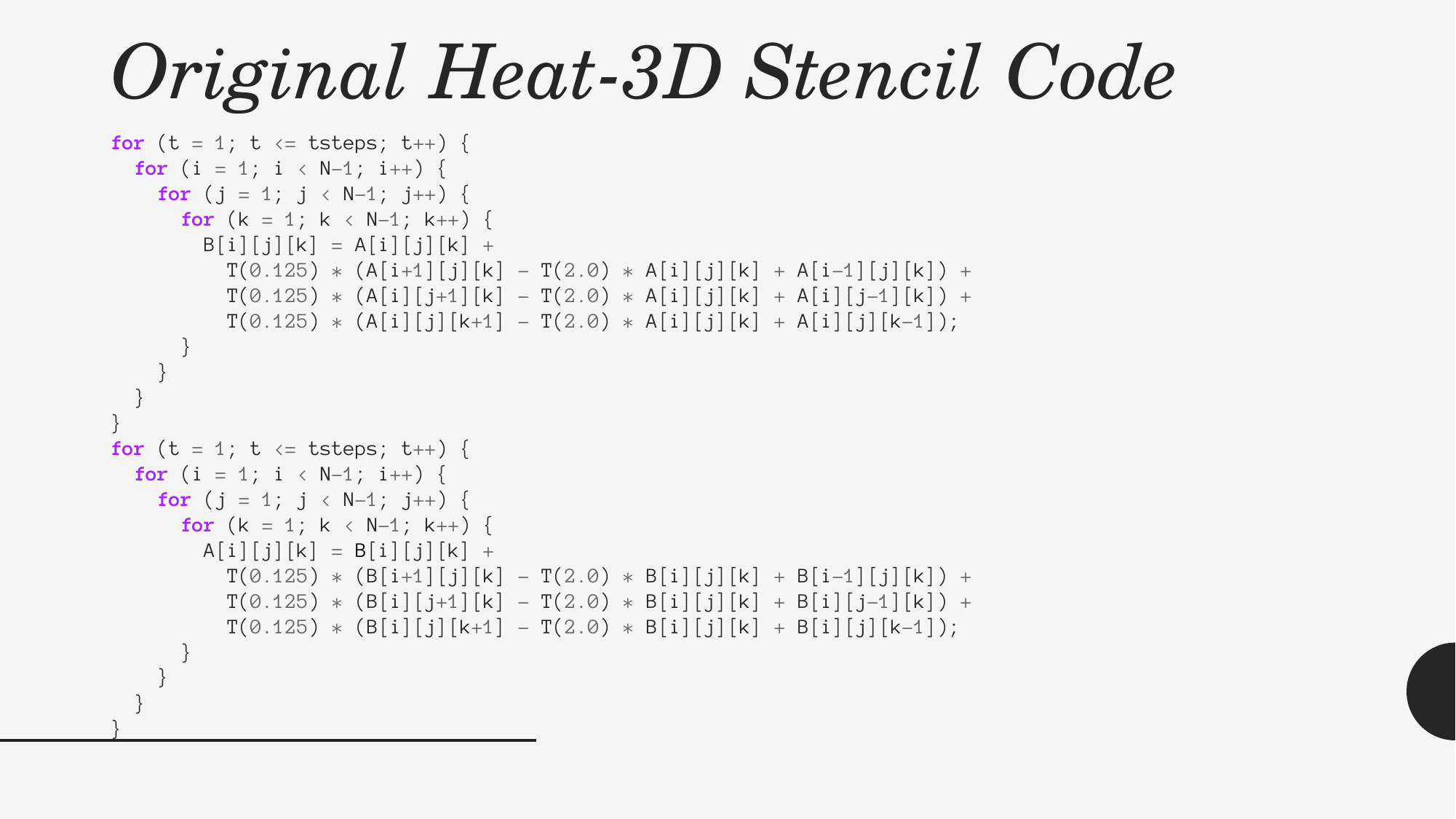

# Original Heat-3D Stencil Code
for (t = 1; t <= tsteps; t++) {
  for (i = 1; i < N-1; i++) {
    for (j = 1; j < N-1; j++) {
      for (k = 1; k < N-1; k++) {
        B[i][j][k] = A[i][j][k] +
          T(0.125) * (A[i+1][j][k] - T(2.0) * A[i][j][k] + A[i-1][j][k]) +
          T(0.125) * (A[i][j+1][k] - T(2.0) * A[i][j][k] + A[i][j-1][k]) +
          T(0.125) * (A[i][j][k+1] - T(2.0) * A[i][j][k] + A[i][j][k-1]);
      }
    }
  }
}
for (t = 1; t <= tsteps; t++) {
  for (i = 1; i < N-1; i++) {
    for (j = 1; j < N-1; j++) {
      for (k = 1; k < N-1; k++) {
        A[i][j][k] = B[i][j][k] +
          T(0.125) * (B[i+1][j][k] - T(2.0) * B[i][j][k] + B[i-1][j][k]) +
          T(0.125) * (B[i][j+1][k] - T(2.0) * B[i][j][k] + B[i][j-1][k]) +
          T(0.125) * (B[i][j][k+1] - T(2.0) * B[i][j][k] + B[i][j][k-1]);
      }
    }
  }
}